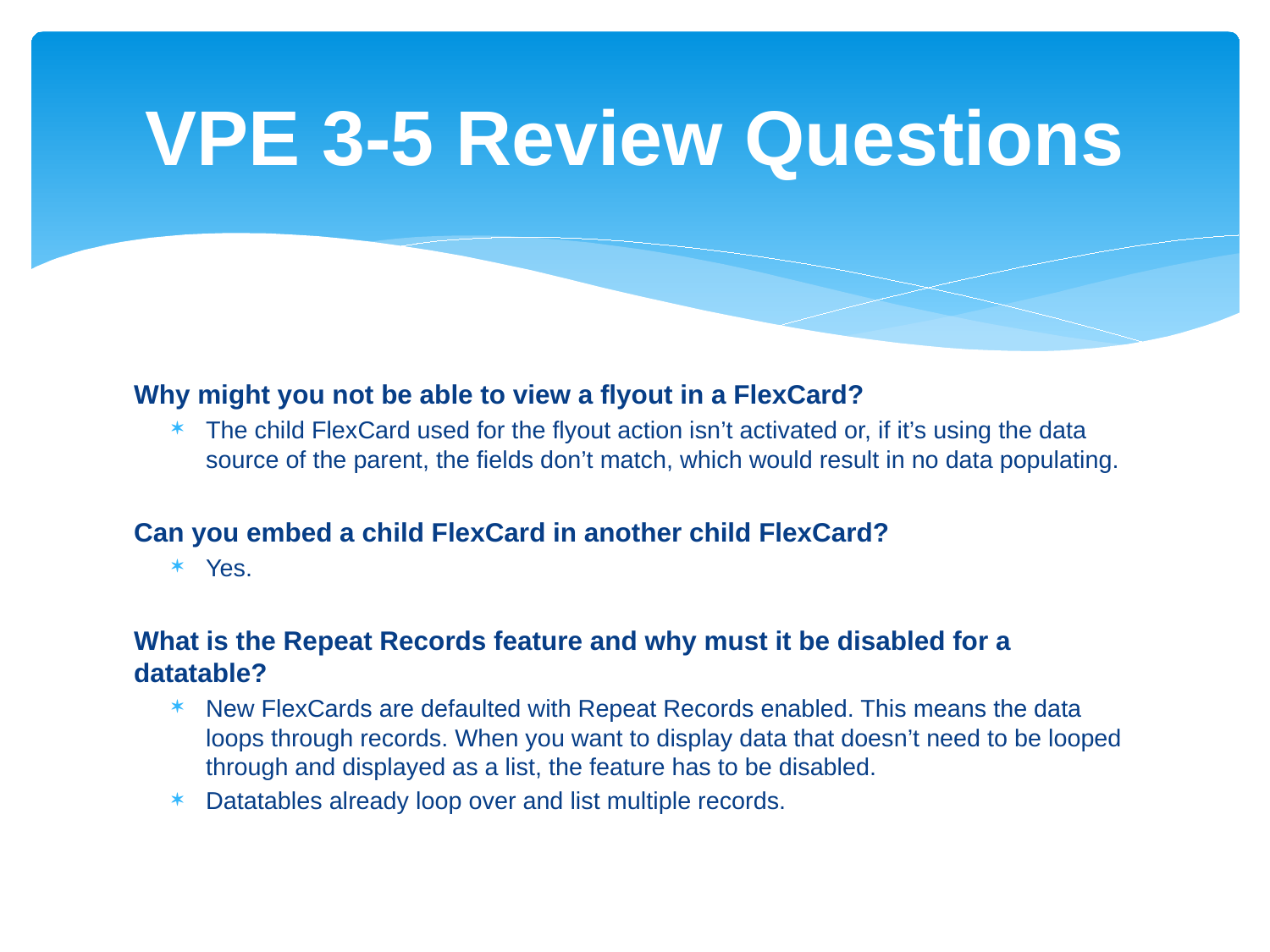

# VPE 3-5 Review Questions
Why might you not be able to view a flyout in a FlexCard?
The child FlexCard used for the flyout action isn’t activated or, if it’s using the data source of the parent, the fields don’t match, which would result in no data populating.

Can you embed a child FlexCard in another child FlexCard?
Yes.

What is the Repeat Records feature and why must it be disabled for a datatable?
New FlexCards are defaulted with Repeat Records enabled. This means the data loops through records. When you want to display data that doesn’t need to be looped through and displayed as a list, the feature has to be disabled.
Datatables already loop over and list multiple records.